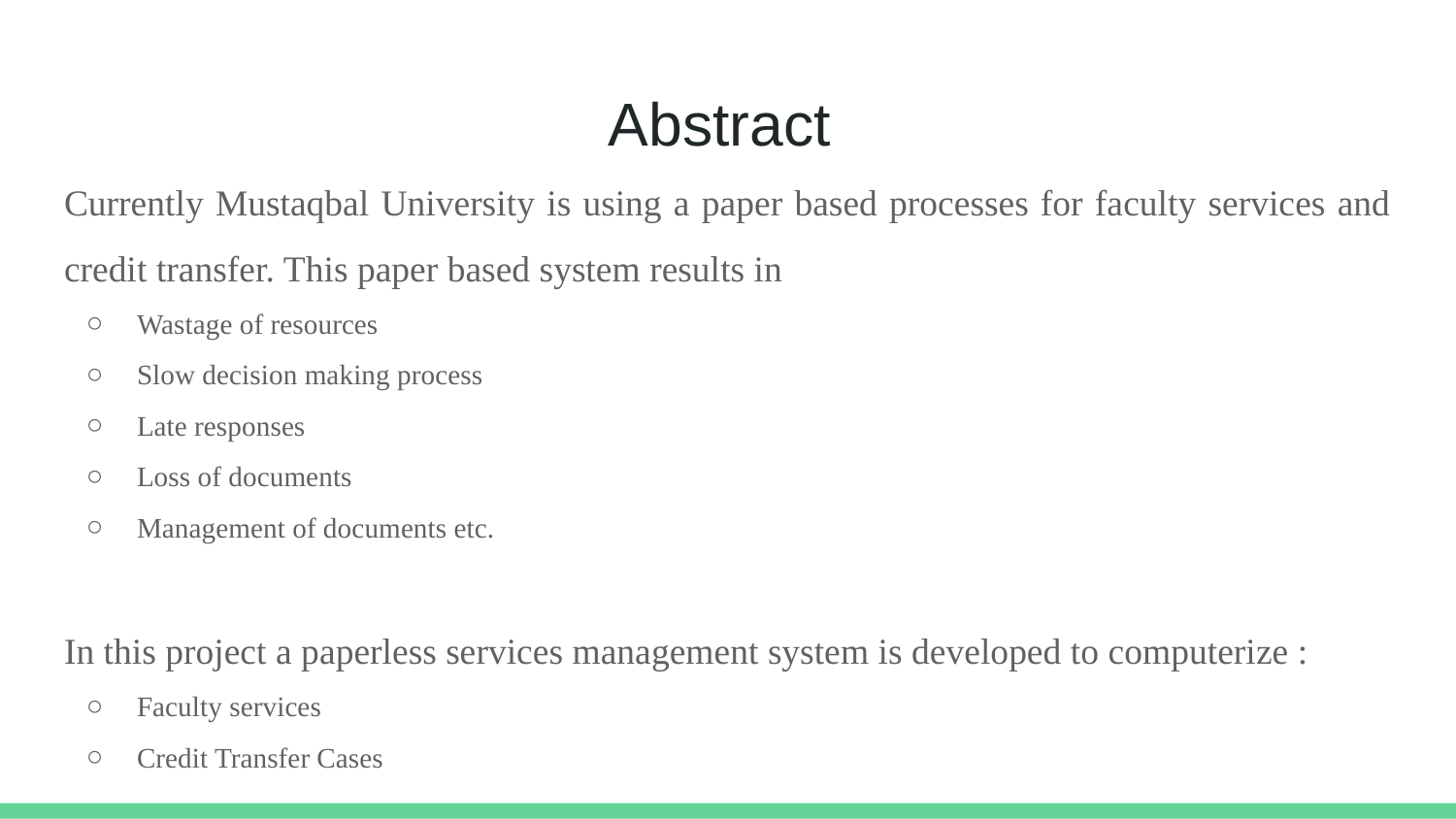

# Abstract
Currently Mustaqbal University is using a paper based processes for faculty services and credit transfer. This paper based system results in
Wastage of resources
Slow decision making process
Late responses
Loss of documents
Management of documents etc.

In this project a paperless services management system is developed to computerize :
Faculty services
Credit Transfer Cases